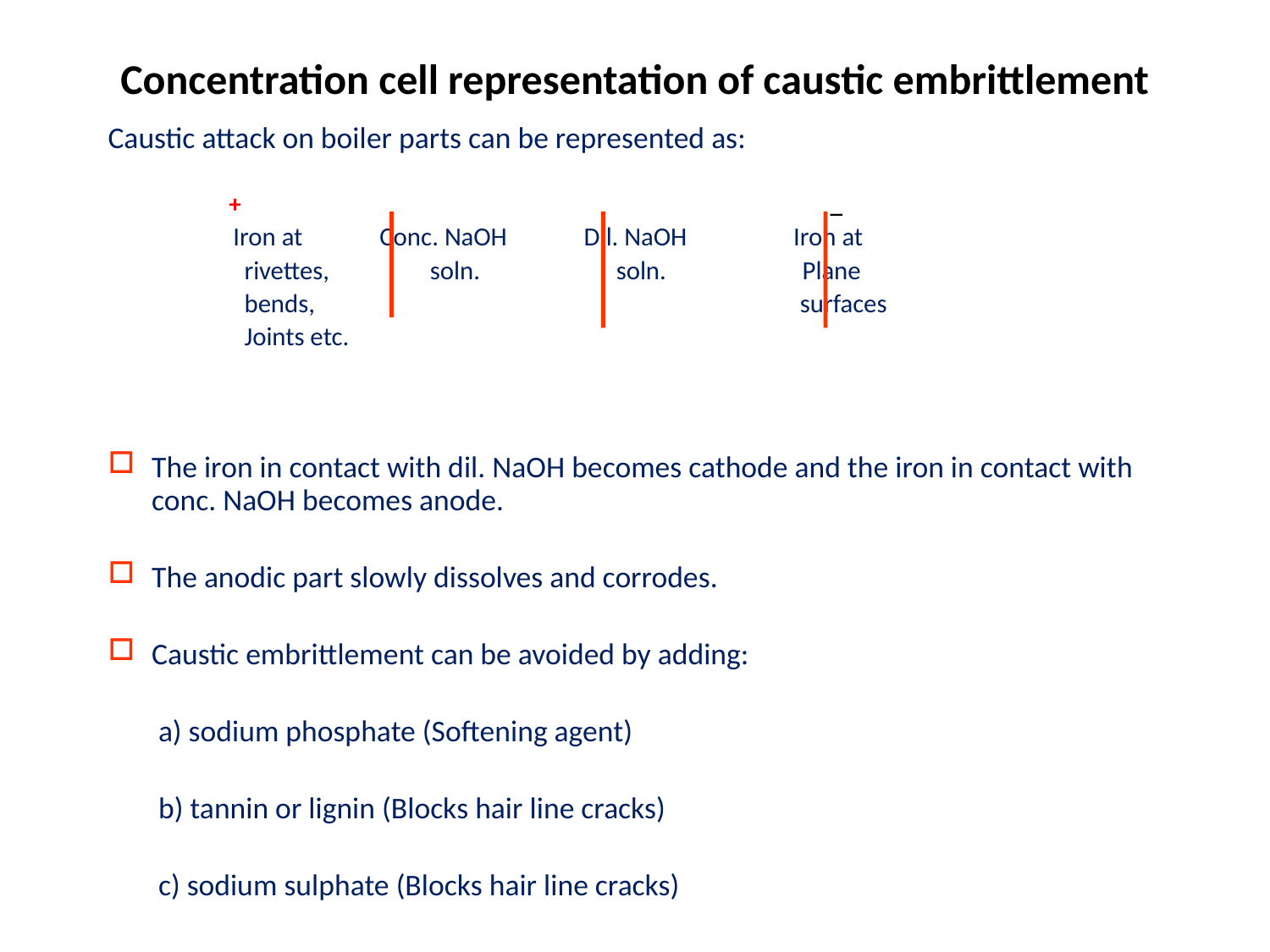

# Concentration cell representation of caustic embrittlement
Caustic attack on boiler parts can be represented as:

                      +                                                                             _
                Iron at             Conc. NaOH             Dil. NaOH                  Iron at
                       rivettes,                 soln.                       soln.                       Plane
                       bends,                                                                                  surfaces
                       Joints etc.

The iron in contact with dil. NaOH becomes cathode and the iron in contact with conc. NaOH becomes anode.

The anodic part slowly dissolves and corrodes.

Caustic embrittlement can be avoided by adding:

    		 a) sodium phosphate (Softening agent)

     		 b) tannin or lignin (Blocks hair line cracks)

     		 c) sodium sulphate (Blocks hair line cracks)